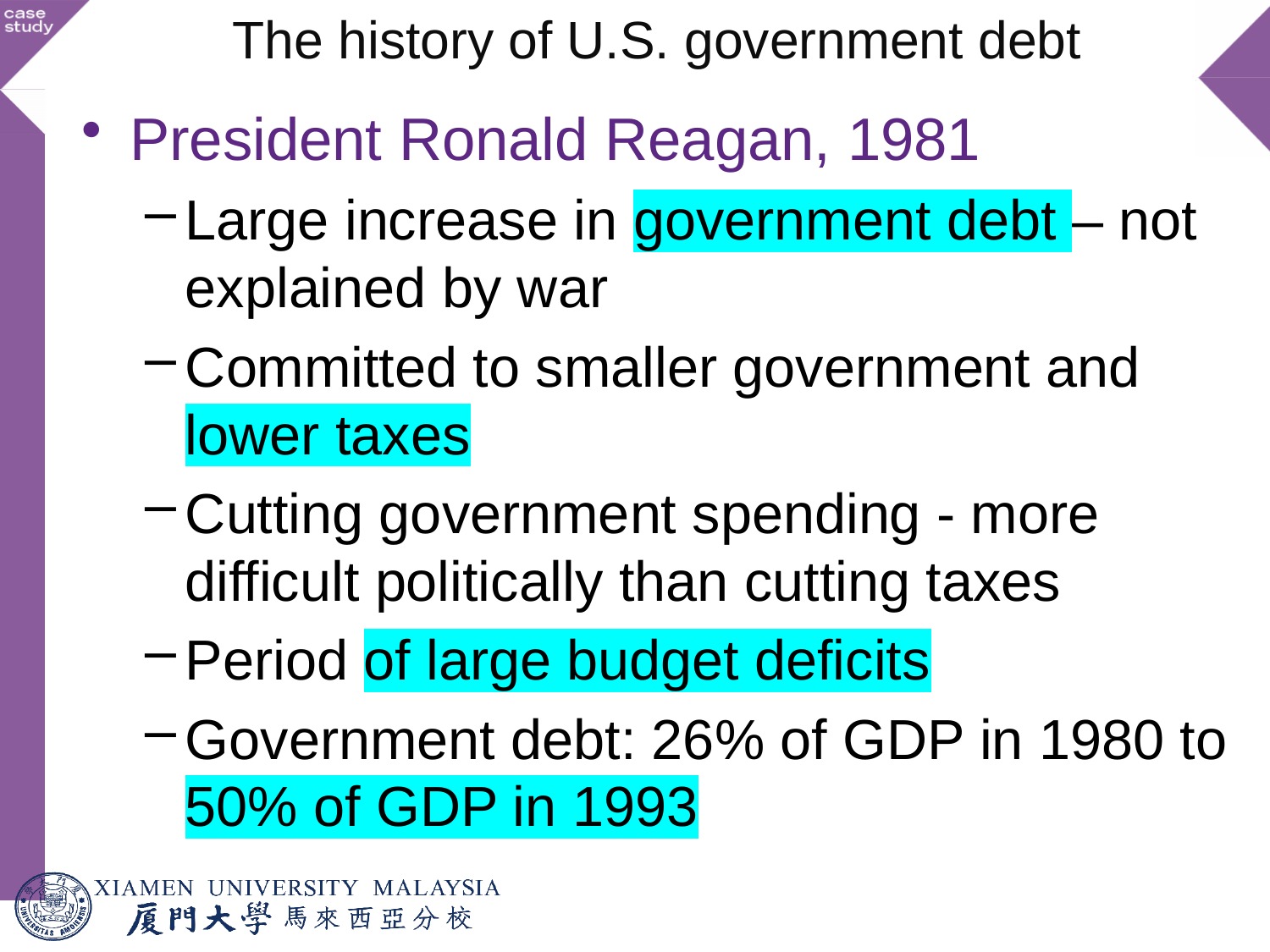

# The history of U.S. government debt
President Ronald Reagan, 1981
Large increase in government debt – not explained by war
Committed to smaller government and lower taxes
Cutting government spending - more difficult politically than cutting taxes
Period of large budget deficits
Government debt: 26% of GDP in 1980 to 50% of GDP in 1993
35